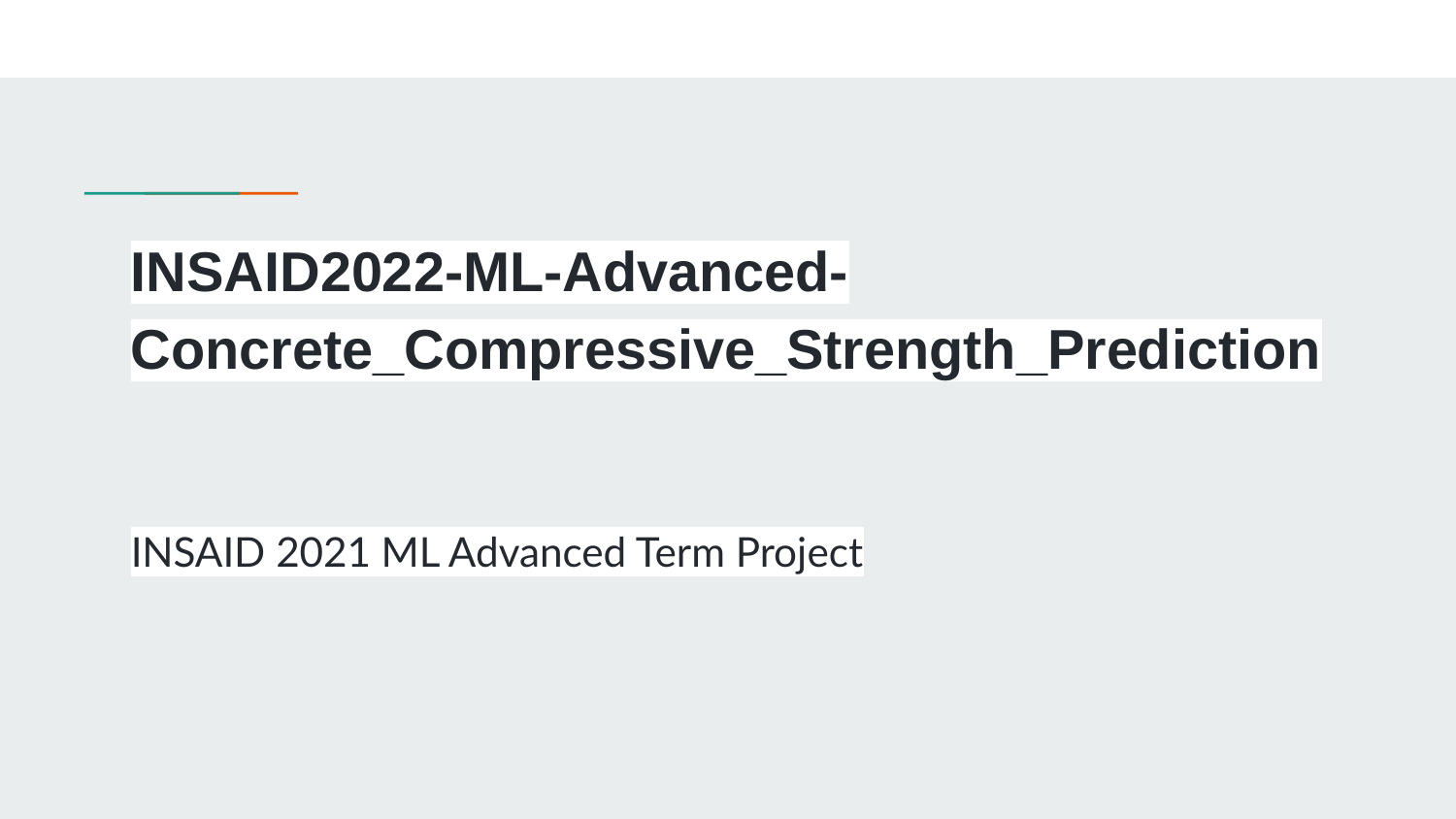

# INSAID2022-ML-Advanced-Concrete_Compressive_Strength_Prediction

INSAID 2021 ML Advanced Term Project